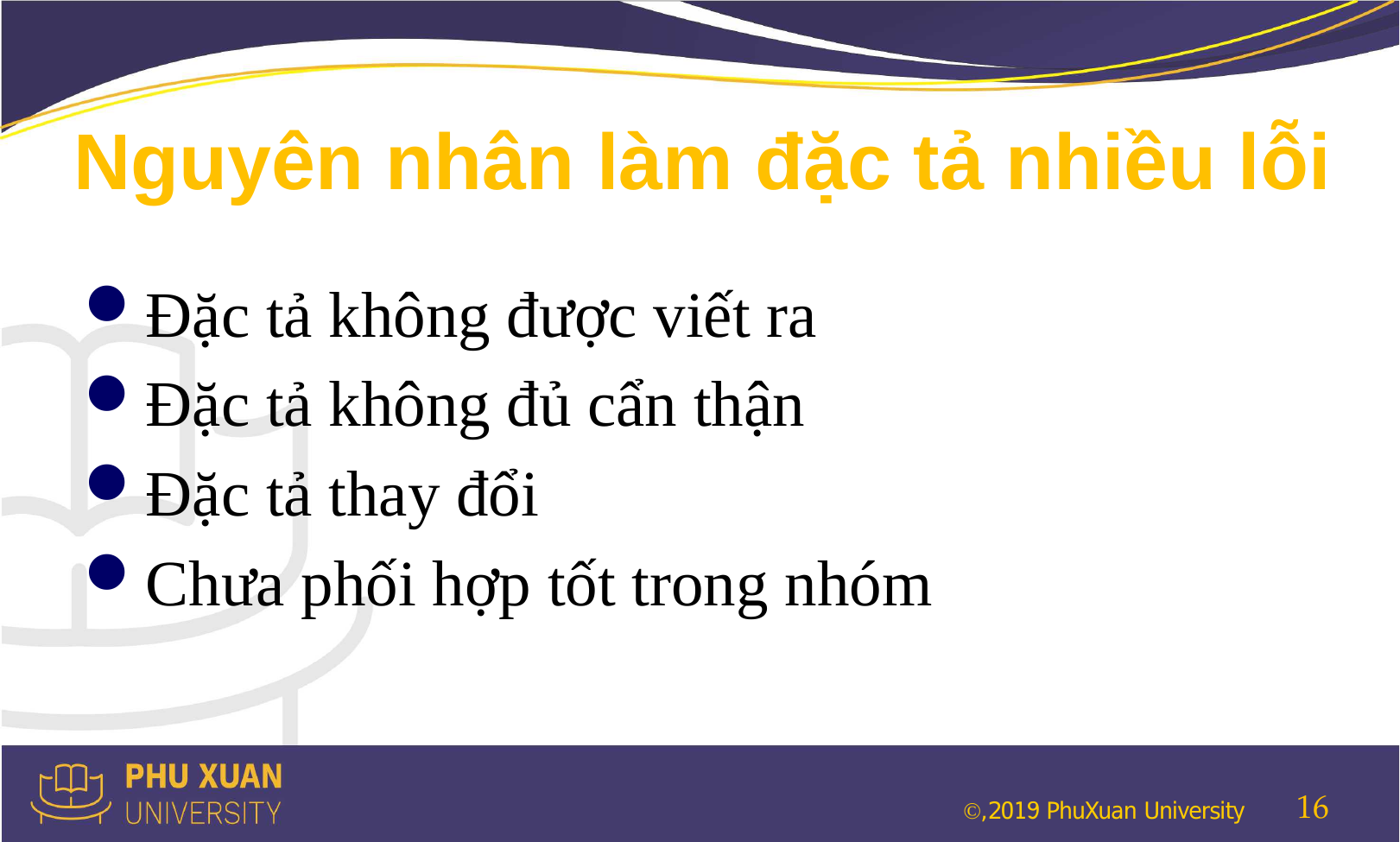

# Nguyên nhân làm đặc tả nhiều lỗi

Đặc tả không được viết ra
Đặc tả không đủ cẩn thận
Đặc tả thay đổi
Chưa phối hợp tốt trong nhóm

16